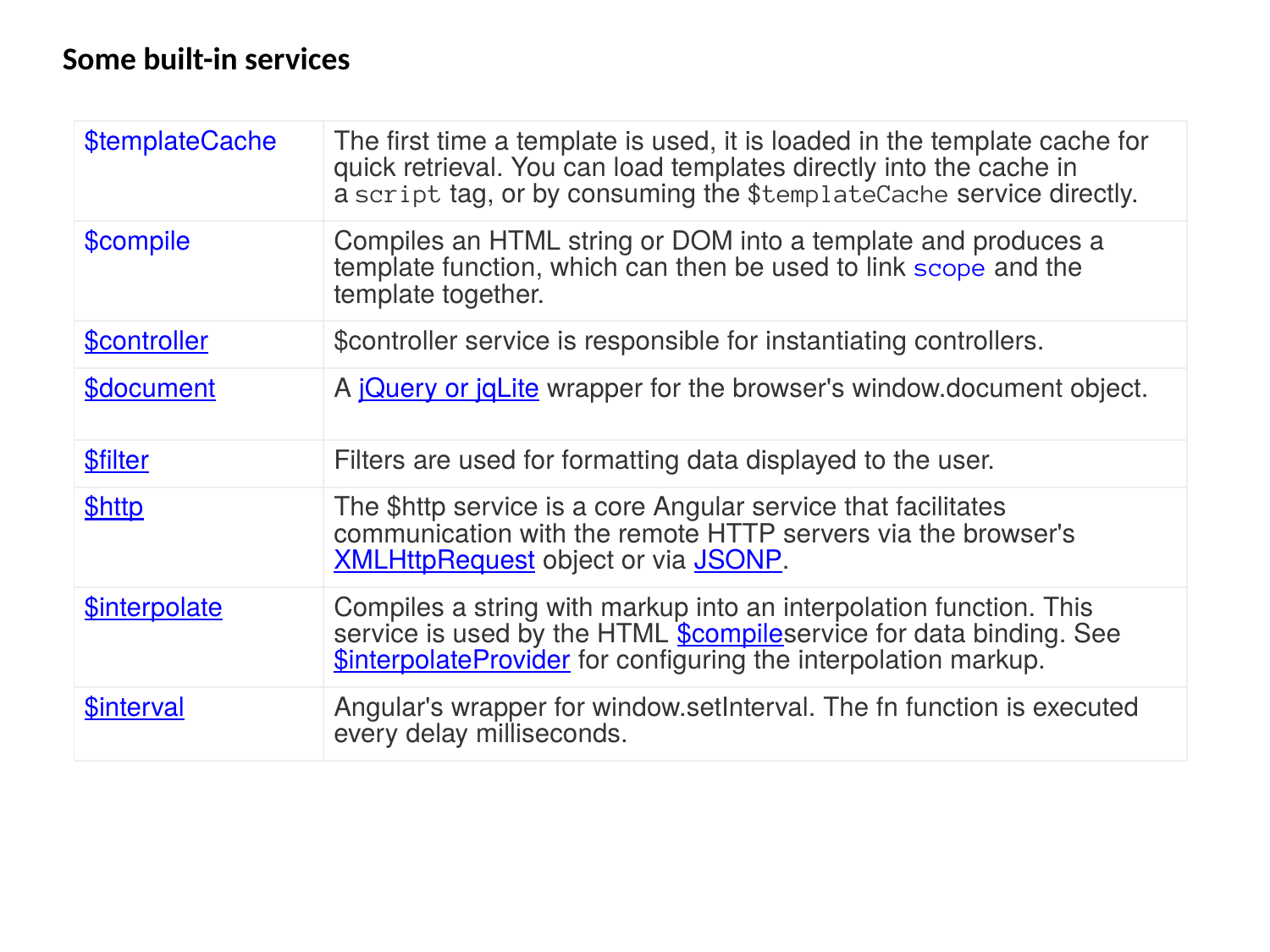

Some built-in services

| $templateCache | The first time a template is used, it is loaded in the template cache for quick retrieval. You can load templates directly into the cache in a script tag, or by consuming the $templateCache service directly. |
| --- | --- |
| $compile | Compiles an HTML string or DOM into a template and produces a template function, which can then be used to link scope and the template together. |
| $controller | $controller service is responsible for instantiating controllers. |
| $document | A jQuery or jqLite wrapper for the browser's window.document object. |
| $filter | Filters are used for formatting data displayed to the user. |
| $http | The $http service is a core Angular service that facilitates communication with the remote HTTP servers via the browser's XMLHttpRequest object or via JSONP. |
| $interpolate | Compiles a string with markup into an interpolation function. This service is used by the HTML $compileservice for data binding. See $interpolateProvider for configuring the interpolation markup. |
| $interval | Angular's wrapper for window.setInterval. The fn function is executed every delay milliseconds. |